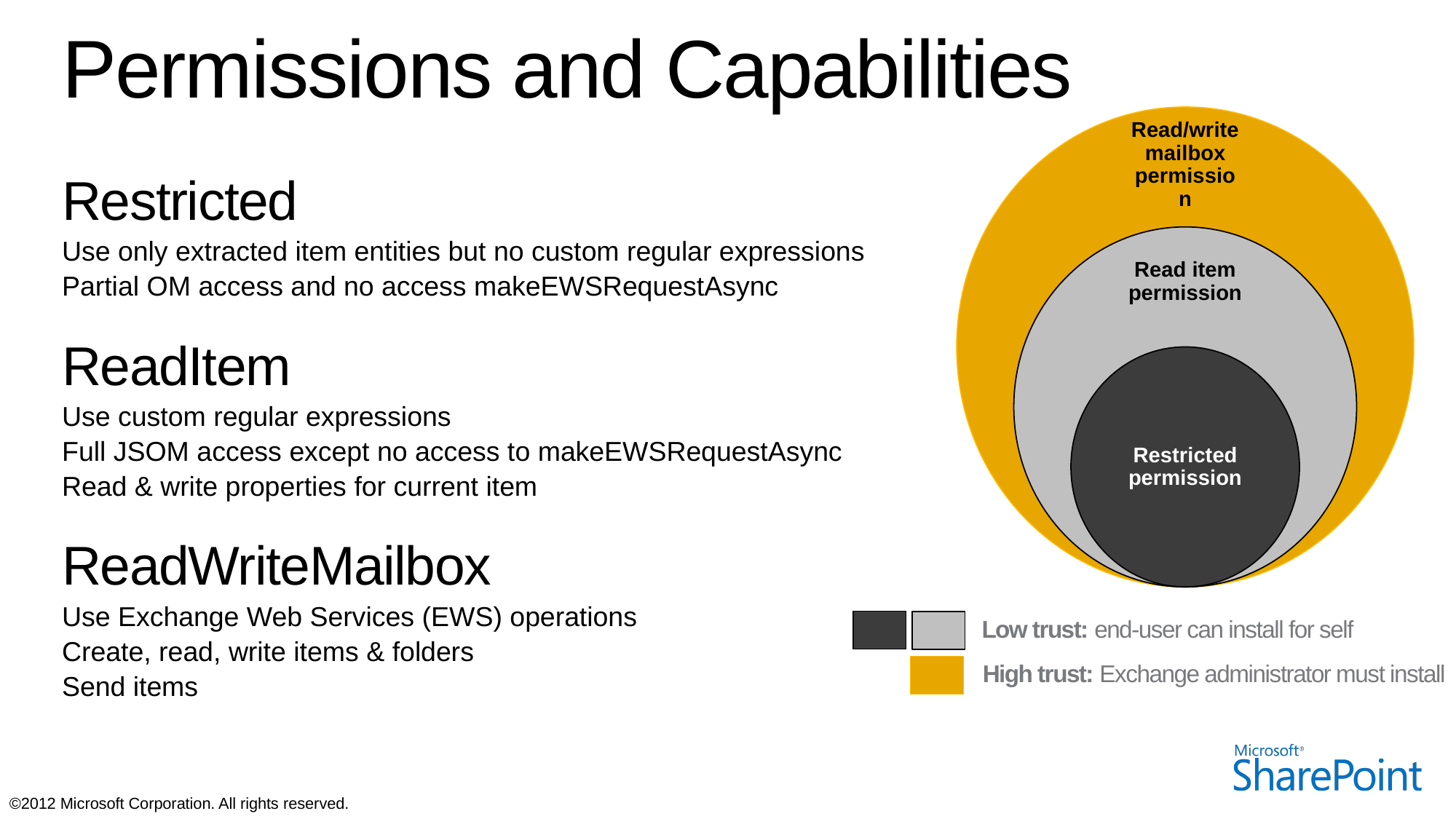

# Permissions and Capabilities
Read/write mailbox permission
Restricted
Use only extracted item entities but no custom regular expressions
Partial OM access and no access makeEWSRequestAsync
ReadItem
Use custom regular expressions
Full JSOM access except no access to makeEWSRequestAsync
Read & write properties for current item
ReadWriteMailbox
Use Exchange Web Services (EWS) operations
Create, read, write items & folders
Send items

Read item permission
Restricted permission

Low trust: end-user can install for self

High trust: Exchange administrator must install